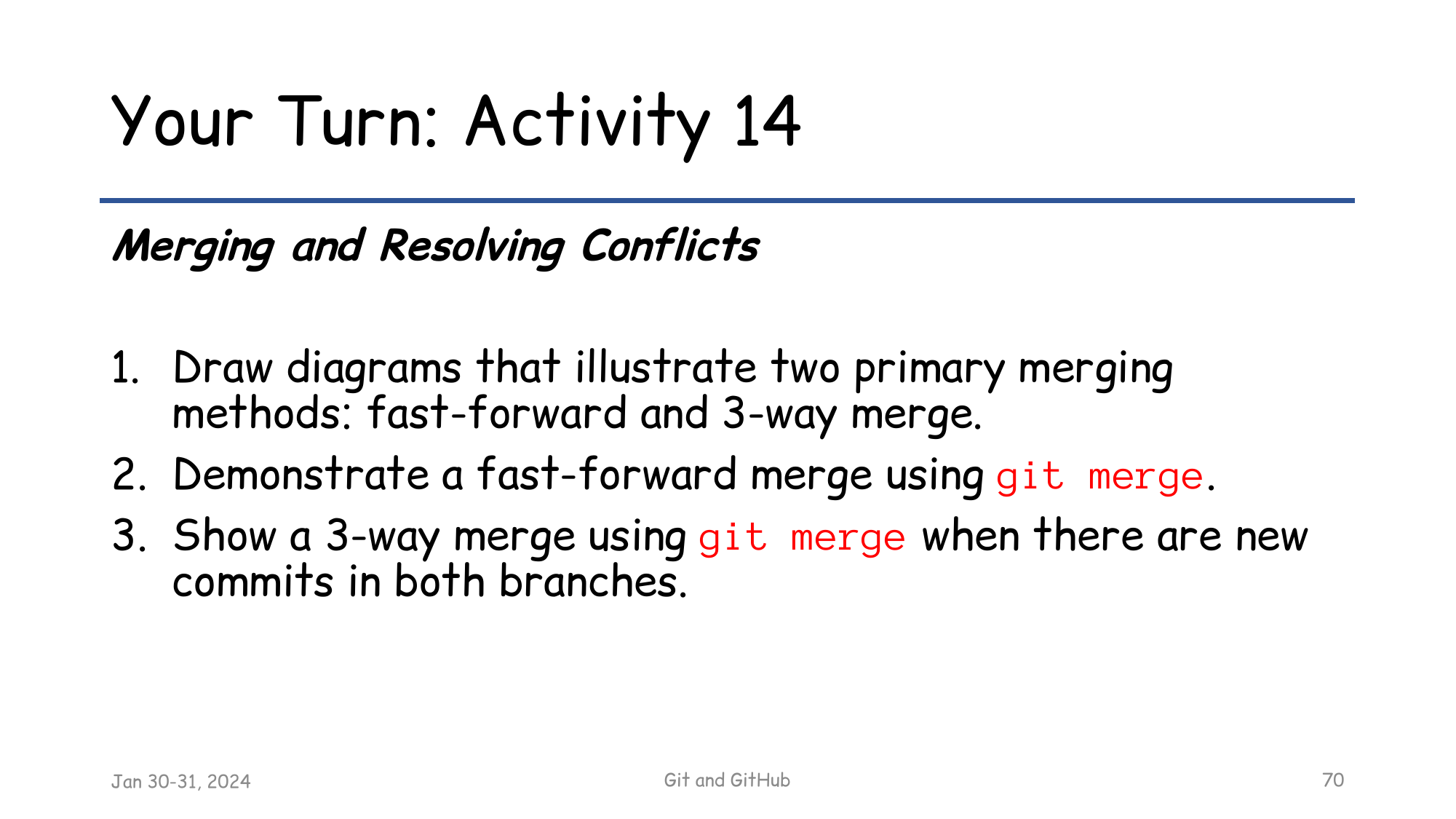

# Your Turn: Activity 14
Merging and Resolving Conflicts

Draw diagrams that illustrate two primary merging methods: fast-forward and 3-way merge.
Demonstrate a fast-forward merge using git merge.
Show a 3-way merge using git merge when there are new commits in both branches.
Jan 30-31, 2024
Git and GitHub
70